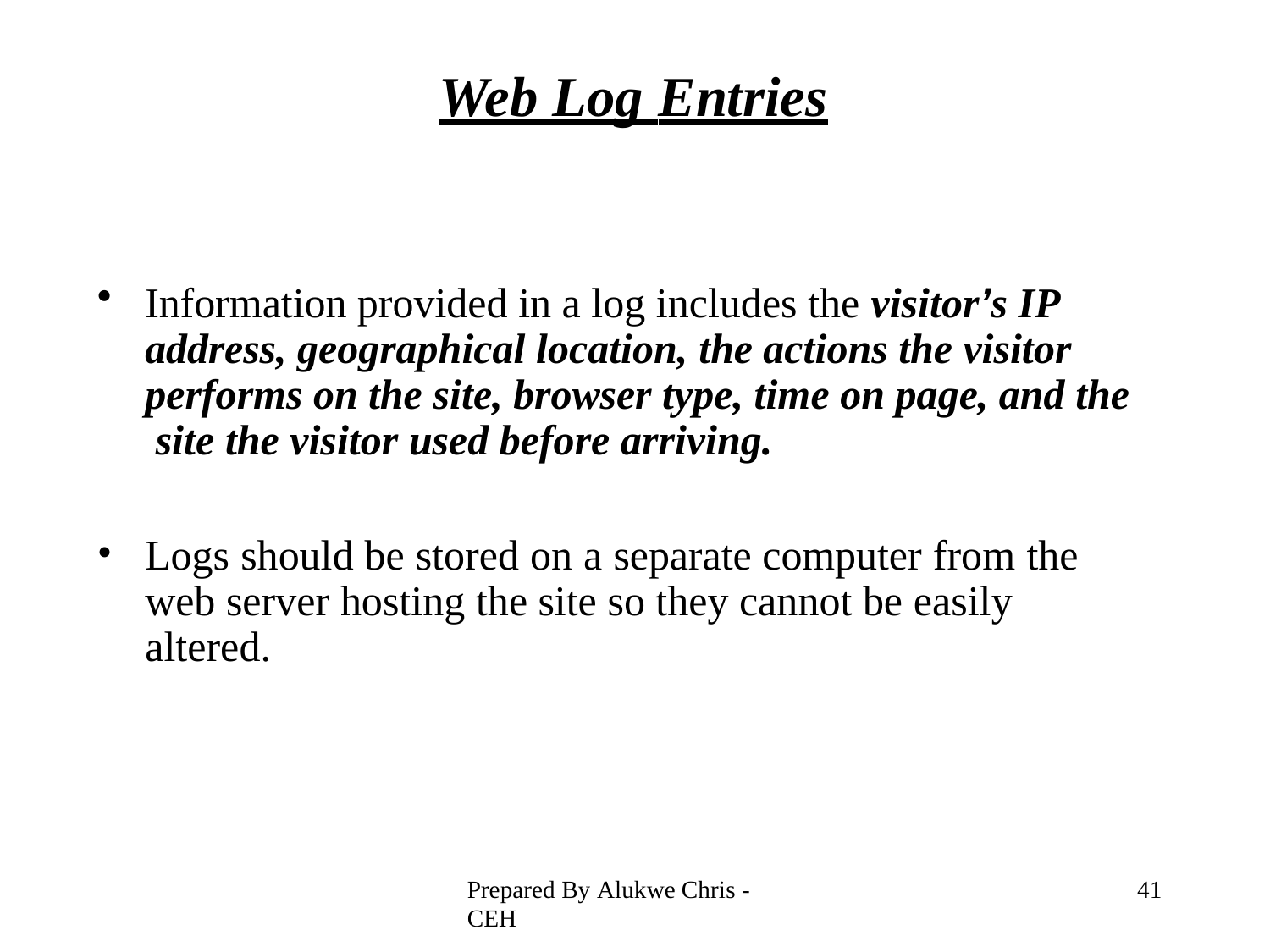

# Web Log Entries
Information provided in a log includes the visitor’s IP  address, geographical location, the actions the visitor  performs on the site, browser type, time on page, and the  site the visitor used before arriving.

Logs should be stored on a separate computer from the  web server hosting the site so they cannot be easily altered.
Prepared By Alukwe Chris - CEH
41